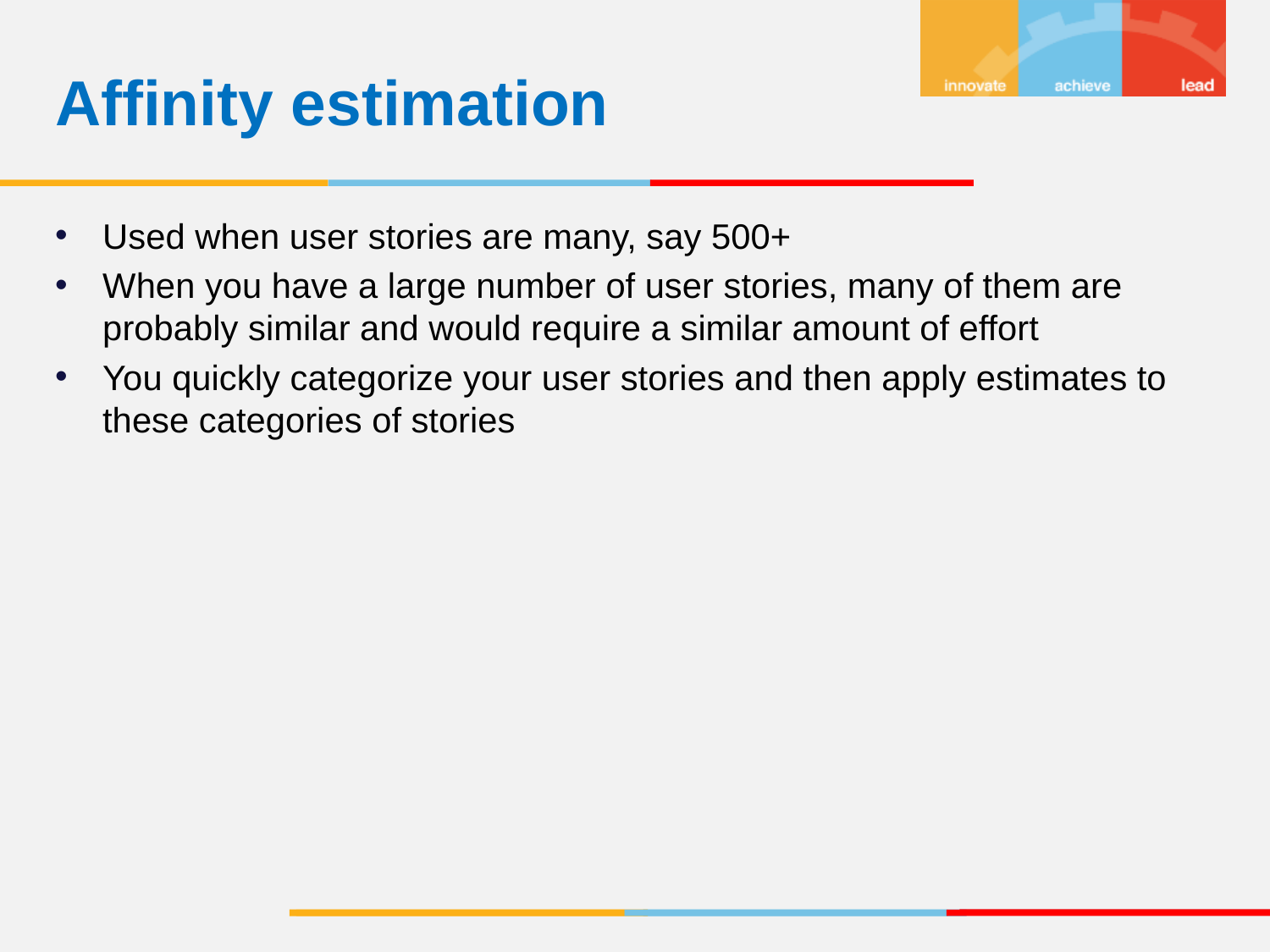

Affinity estimation
Used when user stories are many, say 500+
When you have a large number of user stories, many of them are probably similar and would require a similar amount of effort
You quickly categorize your user stories and then apply estimates to these categories of stories